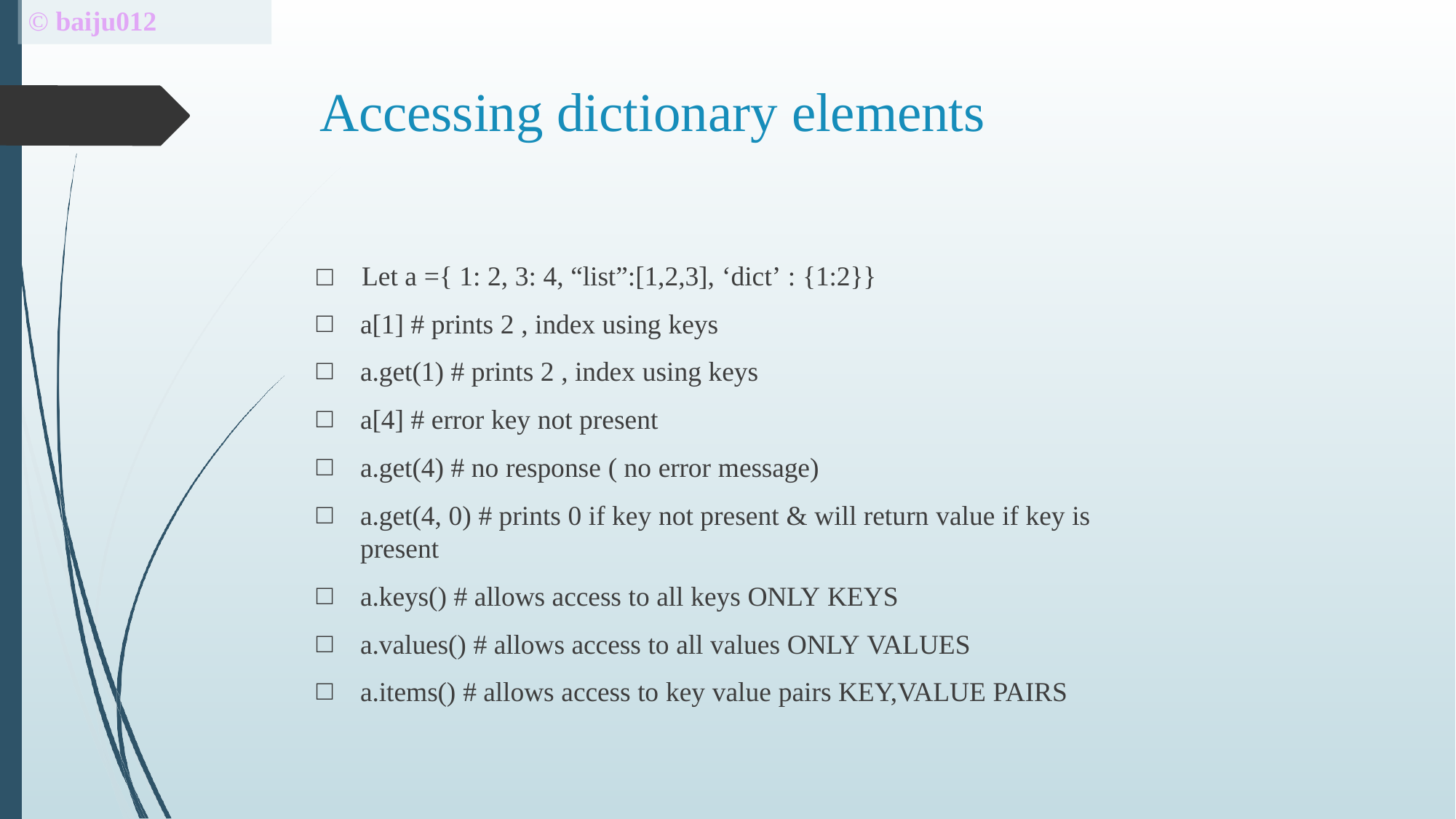

# © baiju012
Accessing dictionary elements
□	Let a ={ 1: 2, 3: 4, “list”:[1,2,3], ‘dict’ : {1:2}}
a[1] # prints 2 , index using keys
a.get(1) # prints 2 , index using keys
a[4] # error key not present
a.get(4) # no response ( no error message)
a.get(4, 0) # prints 0 if key not present & will return value if key is present
a.keys() # allows access to all keys ONLY KEYS
a.values() # allows access to all values ONLY VALUES
a.items() # allows access to key value pairs KEY,VALUE PAIRS